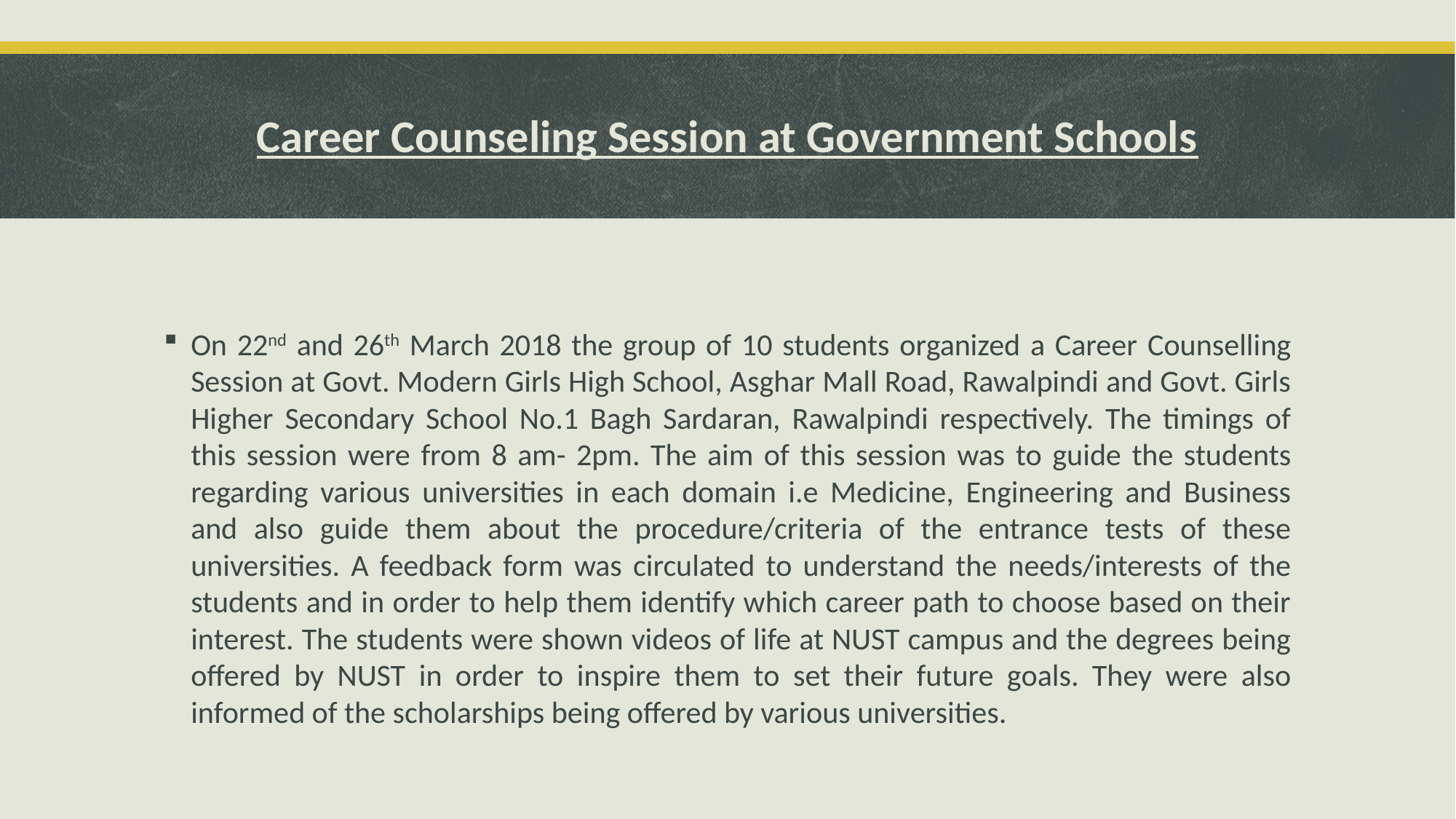

# Career Counseling Session at Government Schools

On 22nd and 26th March 2018 the group of 10 students organized a Career Counselling Session at Govt. Modern Girls High School, Asghar Mall Road, Rawalpindi and Govt. Girls Higher Secondary School No.1 Bagh Sardaran, Rawalpindi respectively. The timings of this session were from 8 am- 2pm. The aim of this session was to guide the students regarding various universities in each domain i.e Medicine, Engineering and Business and also guide them about the procedure/criteria of the entrance tests of these universities. A feedback form was circulated to understand the needs/interests of the students and in order to help them identify which career path to choose based on their interest. The students were shown videos of life at NUST campus and the degrees being offered by NUST in order to inspire them to set their future goals. They were also informed of the scholarships being offered by various universities.